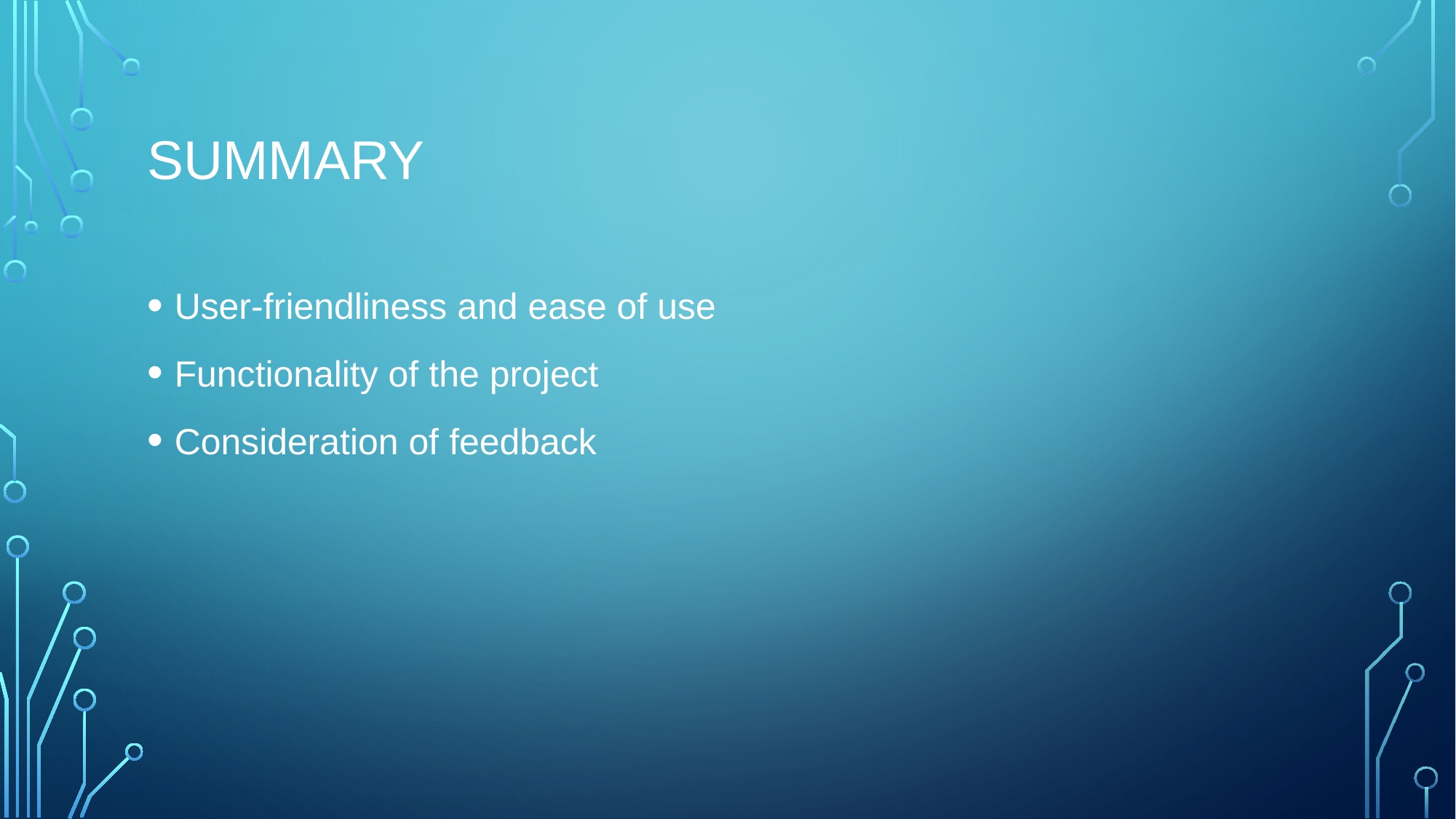

# Summary
User-friendliness and ease of use
Functionality of the project
Consideration of feedback